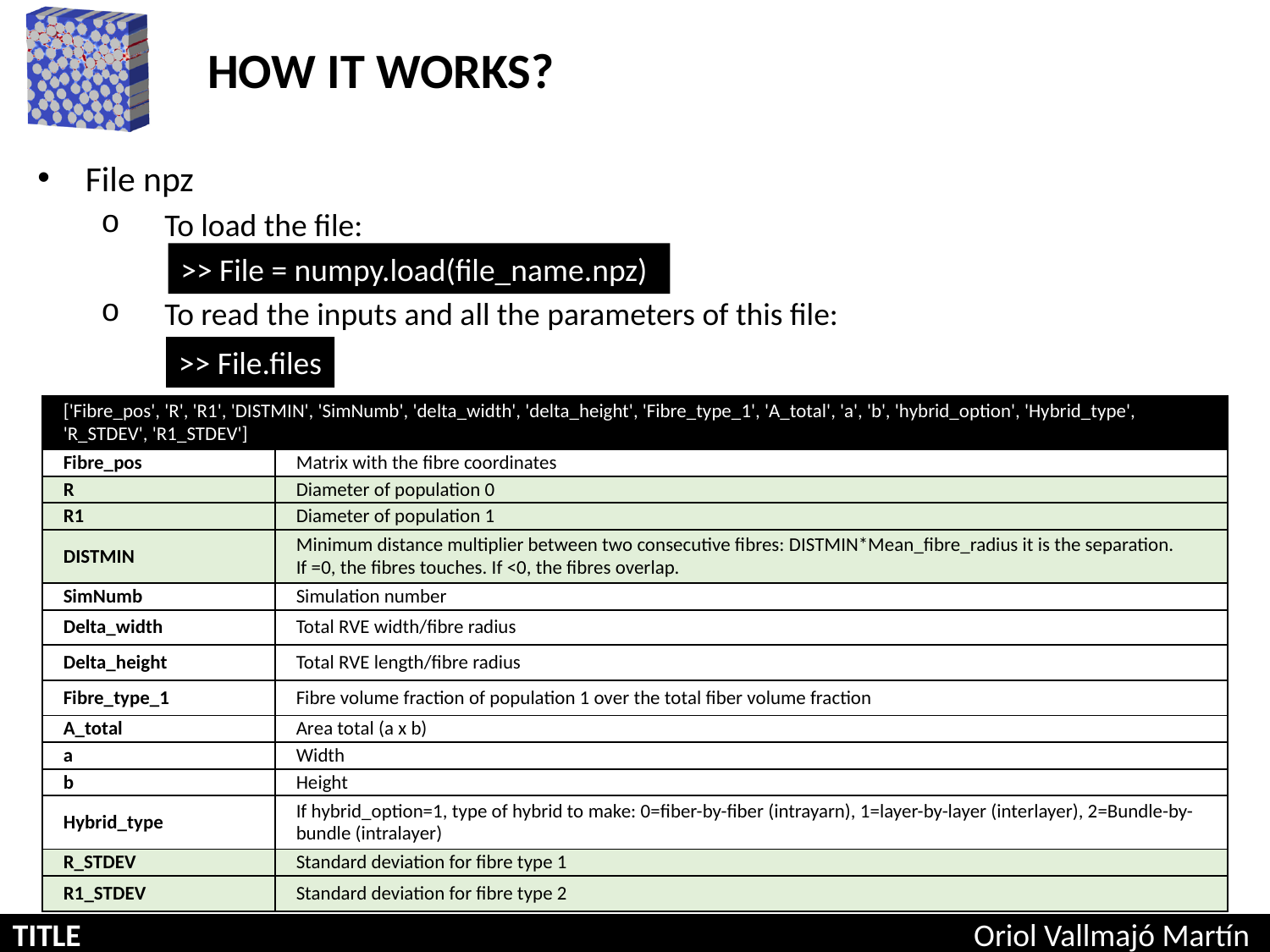

# HOW IT WORKS?
File npz
To load the file:

To read the inputs and all the parameters of this file:

>> File = numpy.load(file_name.npz))
>> File.files
| ['Fibre\_pos', 'R', 'R1', 'DISTMIN', 'SimNumb', 'delta\_width', 'delta\_height', 'Fibre\_type\_1', 'A\_total', 'a', 'b', 'hybrid\_option', 'Hybrid\_type', 'R\_STDEV', 'R1\_STDEV'] |  |
| --- | --- |
| Fibre\_pos | Matrix with the fibre coordinates |
| R | Diameter of population 0 |
| R1 | Diameter of population 1 |
| DISTMIN | Minimum distance multiplier between two consecutive fibres: DISTMIN\*Mean\_fibre\_radius it is the separation. If =0, the fibres touches. If <0, the fibres overlap. |
| SimNumb | Simulation number |
| Delta\_width | Total RVE width/fibre radius |
| Delta\_height | Total RVE length/fibre radius |
| Fibre\_type\_1 | Fibre volume fraction of population 1 over the total fiber volume fraction |
| A\_total | Area total (a x b) |
| a | Width |
| b | Height |
| Hybrid\_type | If hybrid\_option=1, type of hybrid to make: 0=fiber-by-fiber (intrayarn), 1=layer-by-layer (interlayer), 2=Bundle-by-bundle (intralayer) |
| R\_STDEV | Standard deviation for fibre type 1 |
| R1\_STDEV | Standard deviation for fibre type 2 |